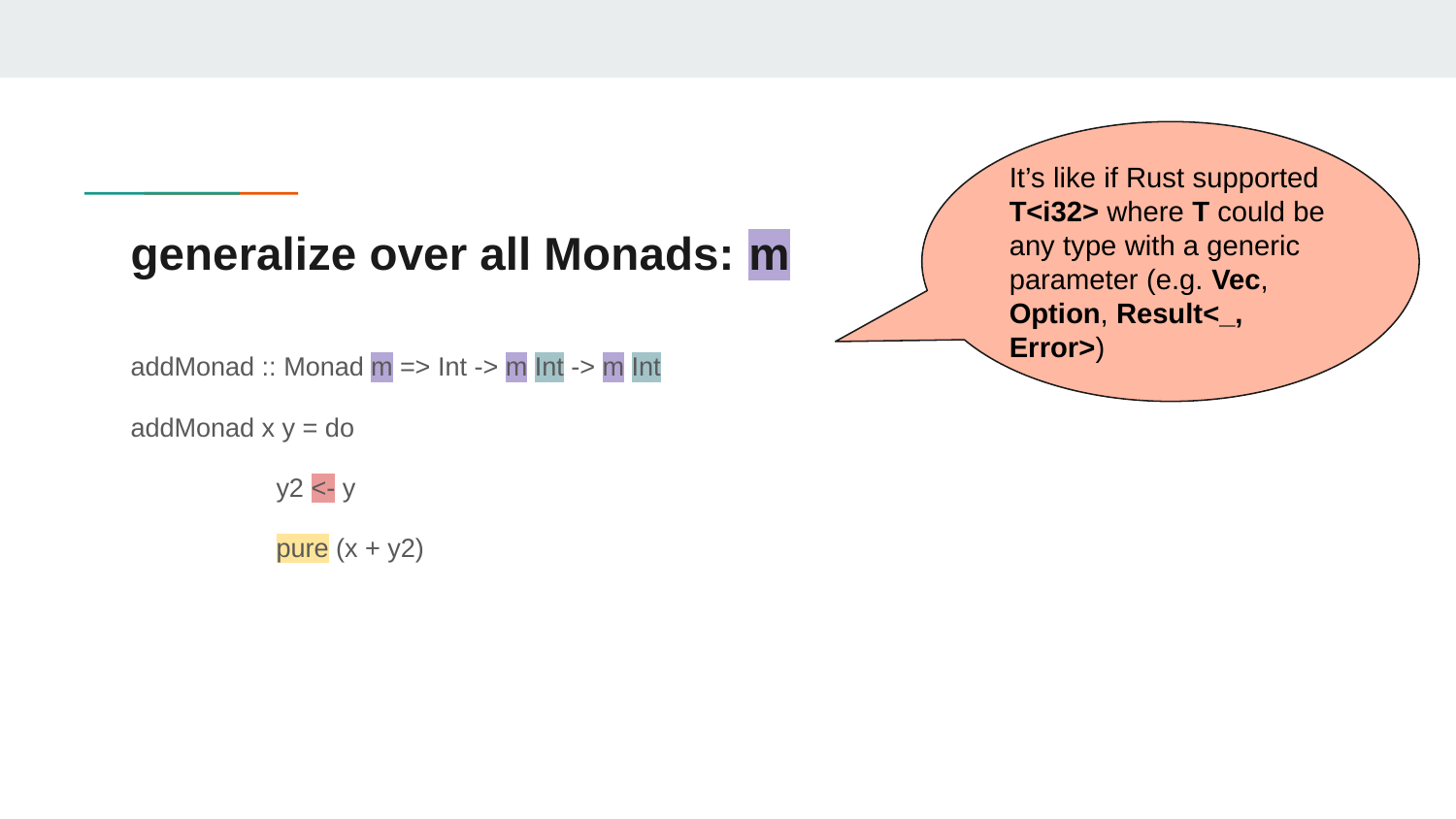

It’s like if Rust supported T<i32> where T could be any type with a generic parameter (e.g. Vec, Option, Result<_, Error>)
# generalize over all Monads: m
addMonad :: Monad m => Int -> m Int -> m Int
addMonad x y = do
	y2 <- y
	pure (x + y2)